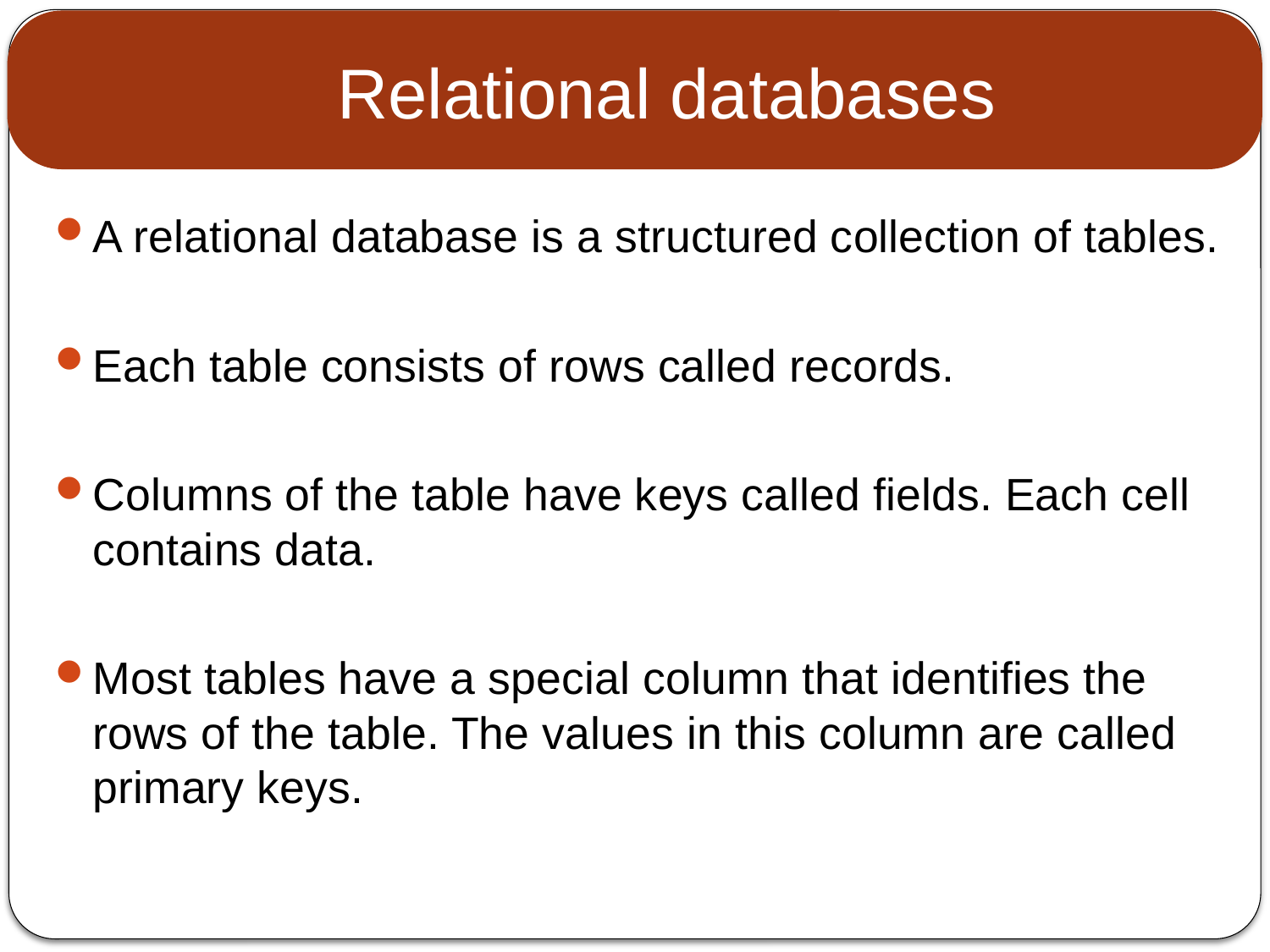

# Relational databases
A relational database is a structured collection of tables.

Each table consists of rows called records.

Columns of the table have keys called fields. Each cell contains data.

Most tables have a special column that identifies the rows of the table. The values in this column are called primary keys.